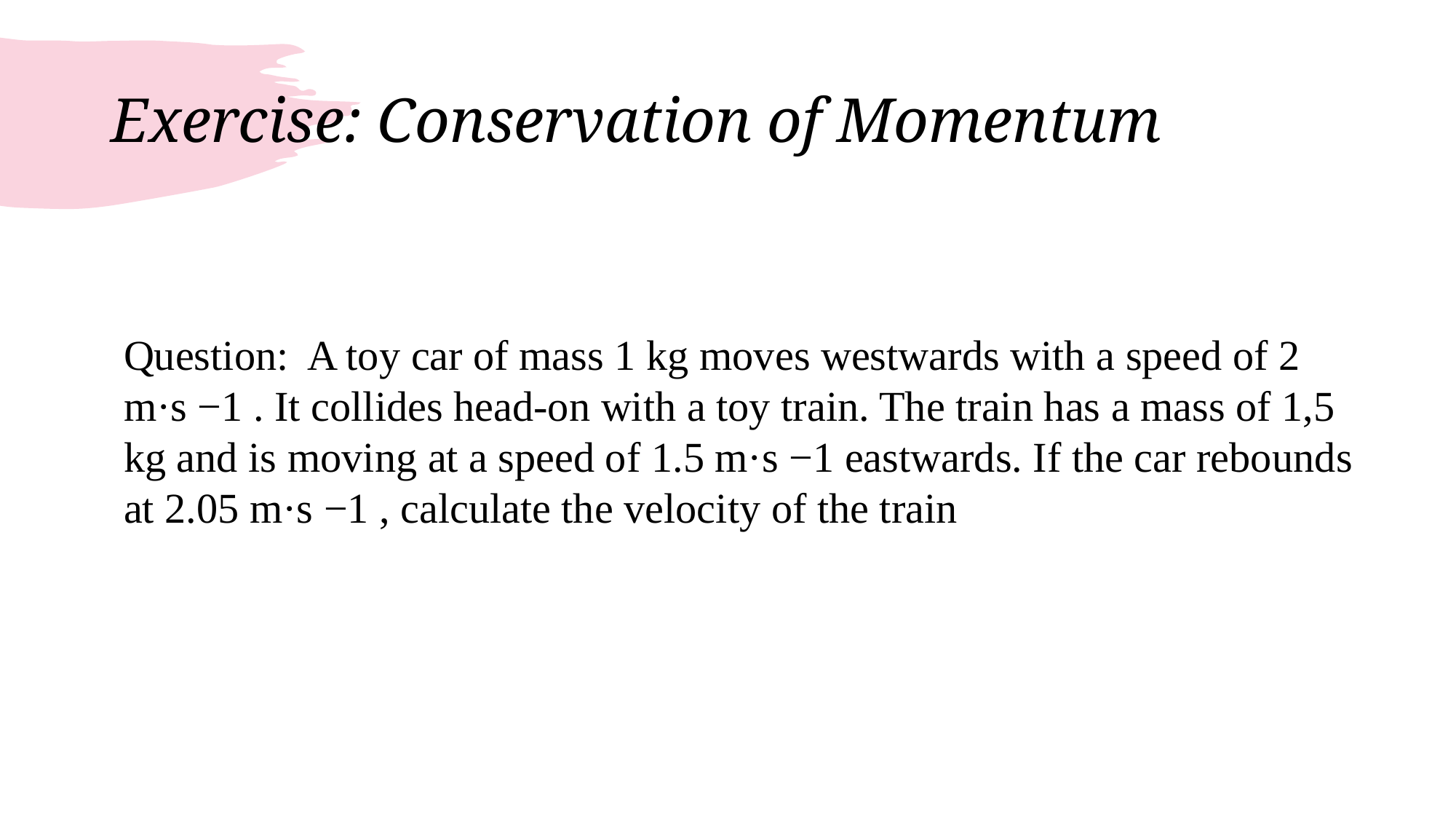

# Exercise: Conservation of Momentum
Question:  A toy car of mass 1 kg moves westwards with a speed of 2 m·s −1 . It collides head-on with a toy train. The train has a mass of 1,5 kg and is moving at a speed of 1.5 m·s −1 eastwards. If the car rebounds at 2.05 m·s −1 , calculate the velocity of the train